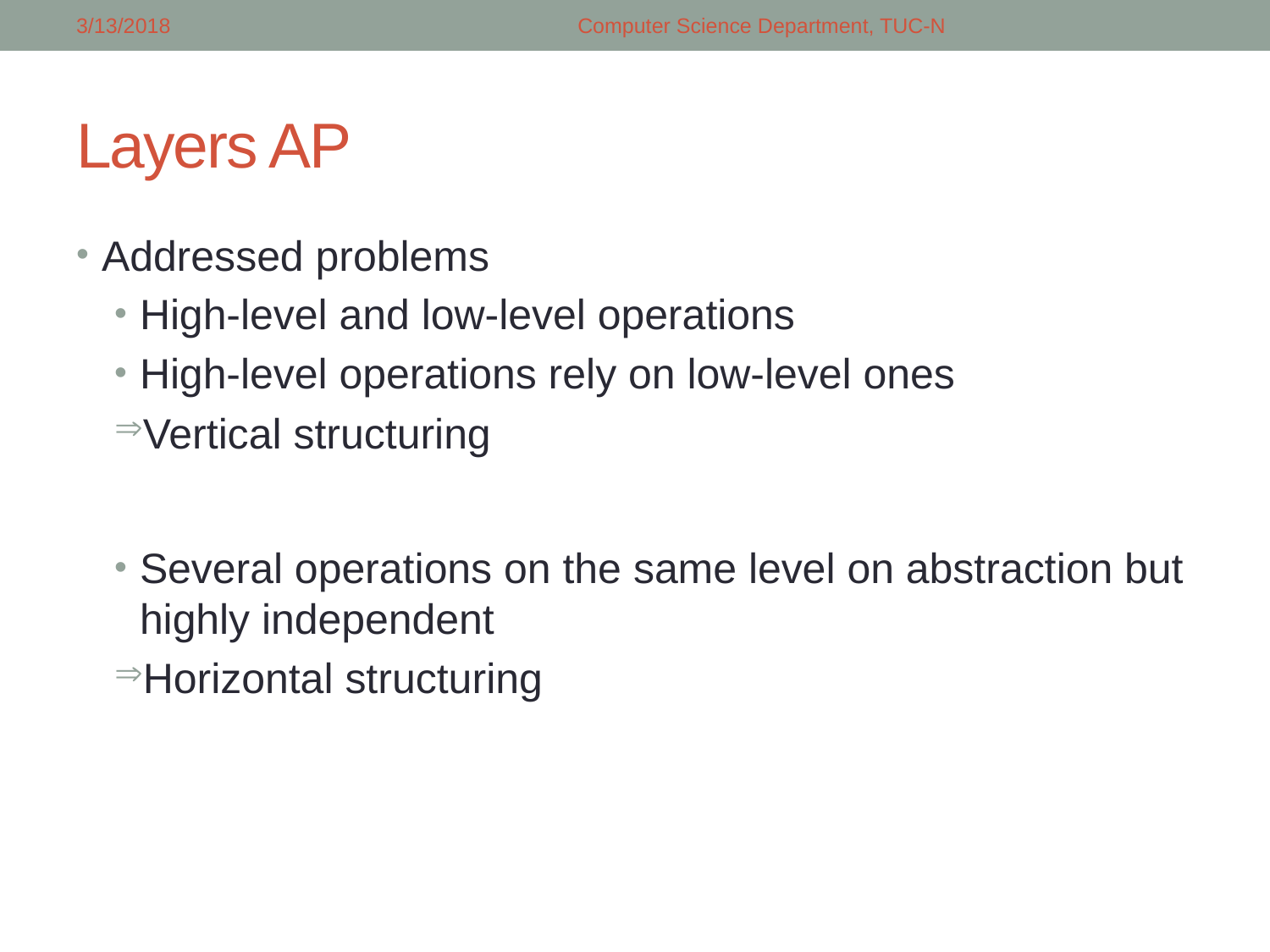

3/13/2018
Computer Science Department, TUC-N
# Layers AP
Addressed problems
High-level and low-level operations
High-level operations rely on low-level ones
Vertical structuring

Several operations on the same level on abstraction but highly independent
Horizontal structuring